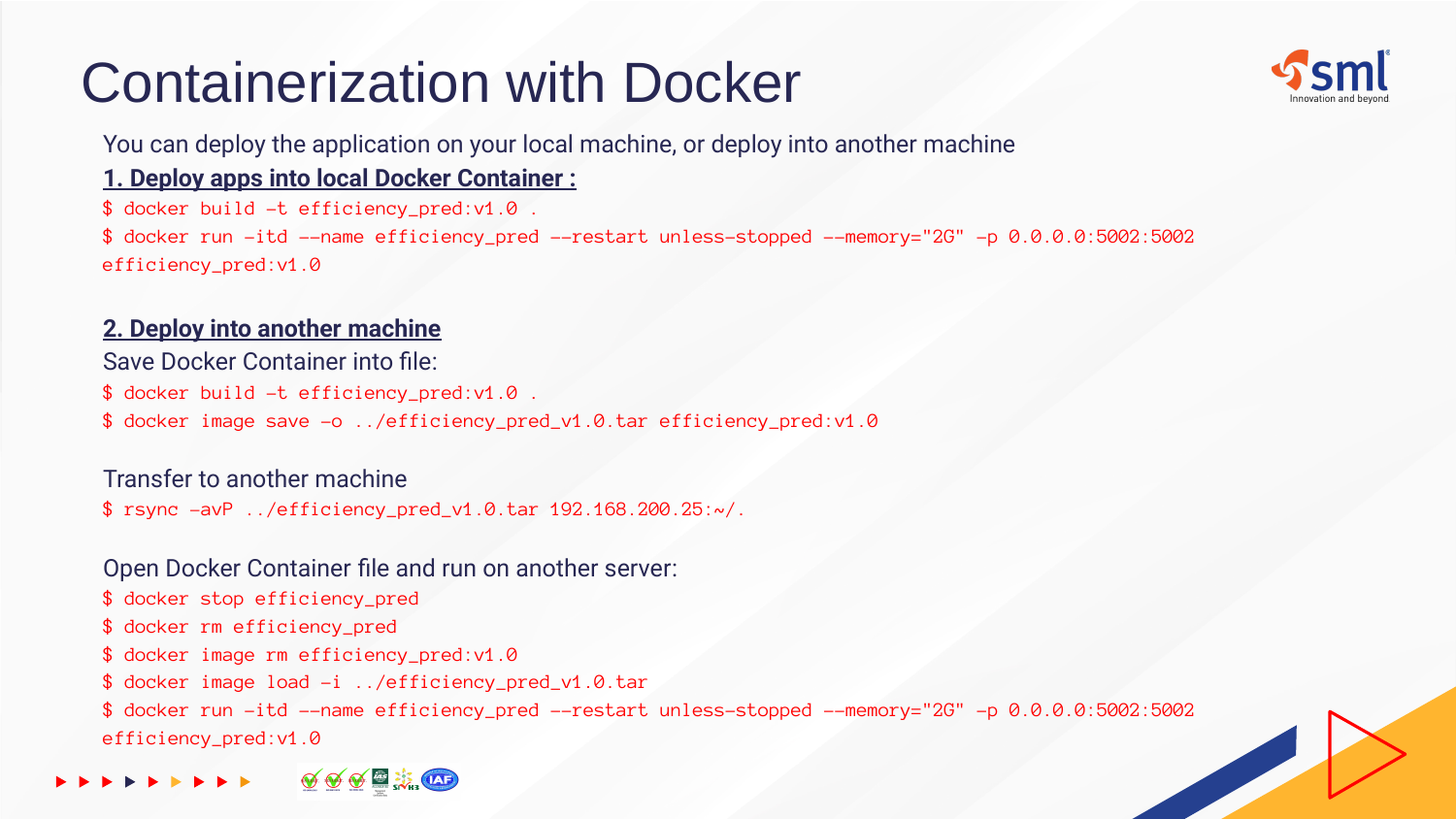

# Containerization with Docker
You can deploy the application on your local machine, or deploy into another machine
1. Deploy apps into local Docker Container :
$ docker build -t efficiency_pred:v1.0 .
$ docker run -itd --name efficiency_pred --restart unless-stopped --memory="2G" -p 0.0.0.0:5002:5002 efficiency_pred:v1.0

2. Deploy into another machine
Save Docker Container into file:
$ docker build -t efficiency_pred:v1.0 .
$ docker image save -o ../efficiency_pred_v1.0.tar efficiency_pred:v1.0

Transfer to another machine
$ rsync –avP ../efficiency_pred_v1.0.tar 192.168.200.25:~/.

Open Docker Container file and run on another server:
$ docker stop efficiency_pred
$ docker rm efficiency_pred
$ docker image rm efficiency_pred:v1.0
$ docker image load -i ../efficiency_pred_v1.0.tar
$ docker run -itd --name efficiency_pred --restart unless-stopped --memory="2G" -p 0.0.0.0:5002:5002 efficiency_pred:v1.0